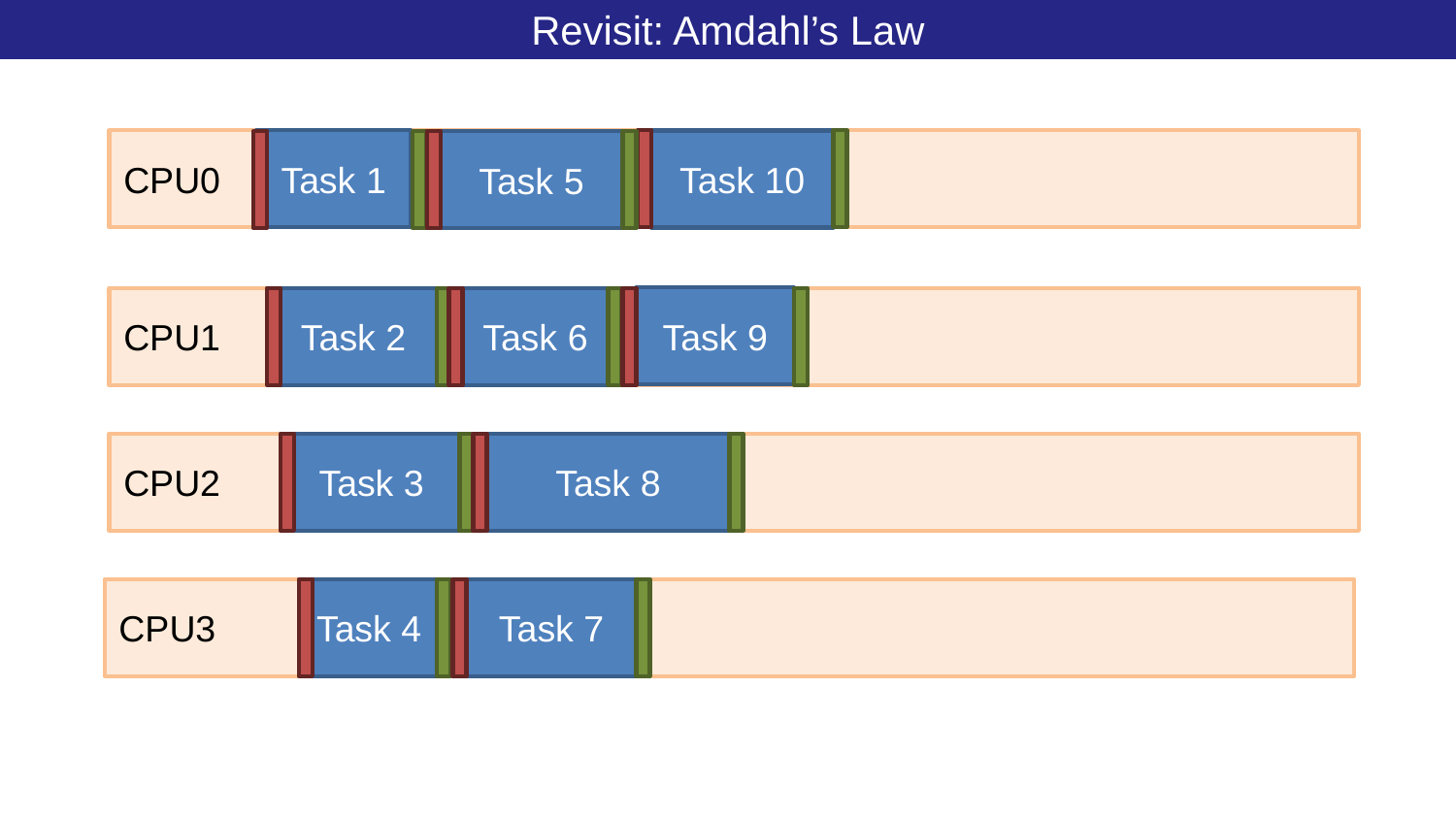

# Revisit: Amdahl’s Law
31
CPU0
Task 1

Task 10

Task 5

Task 9

Task 2

Task 6
CPU1
CPU2

Task 3

Task 8

CPU3

Task 4

Task 7